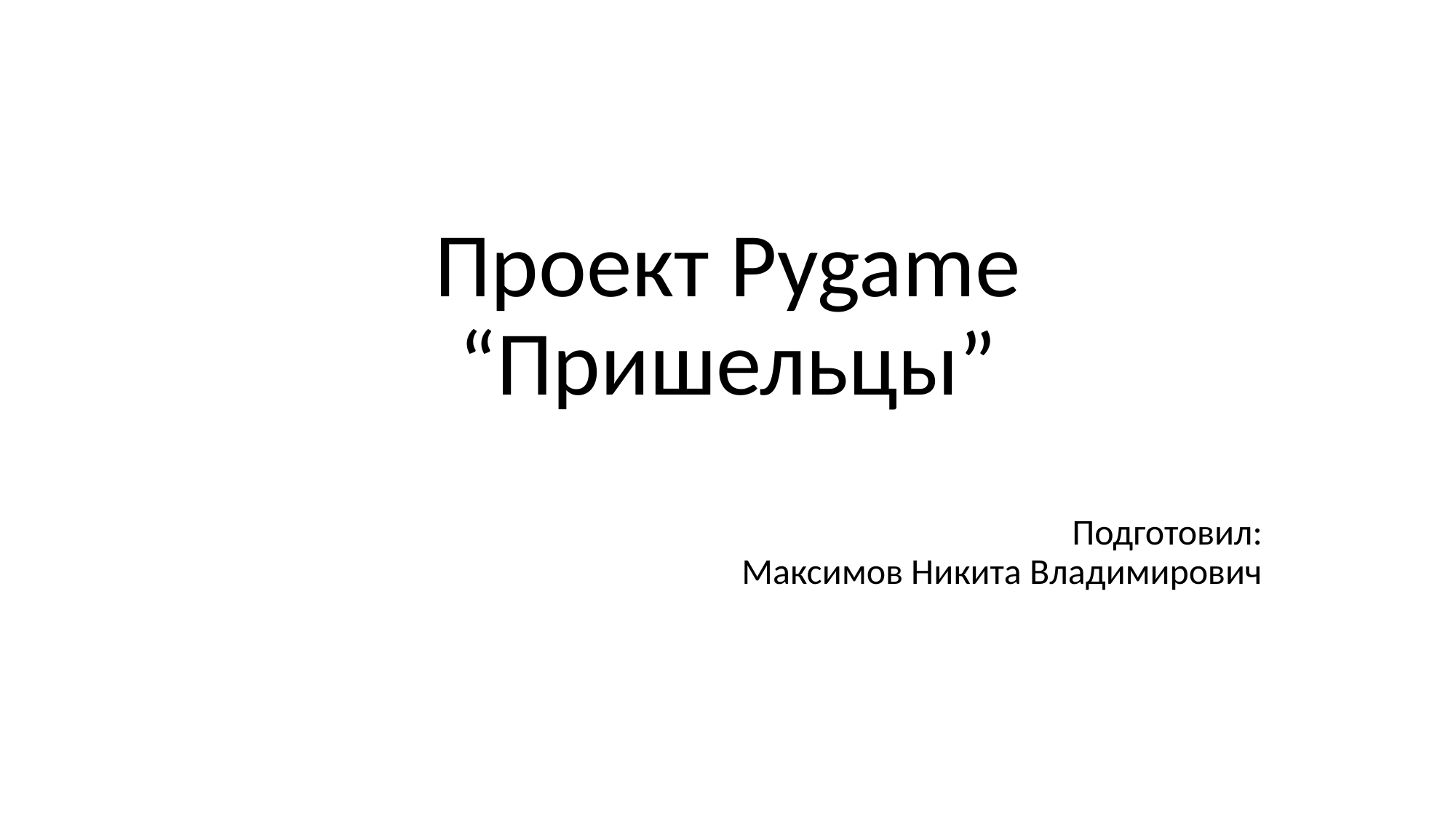

# Проект Pygame “Пришельцы”
Подготовил:
Максимов Никита Владимирович